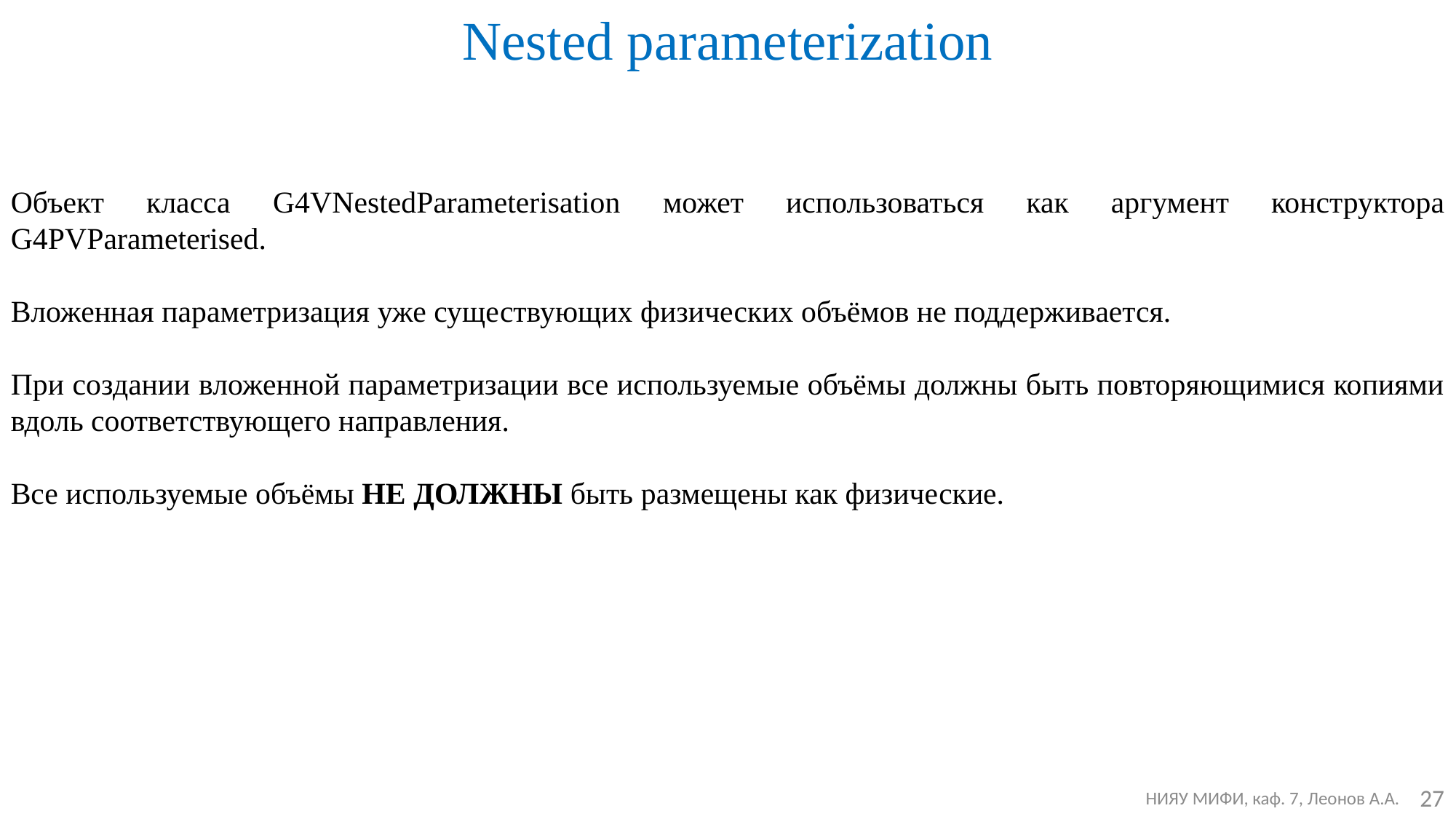

Nested parameterization
Объект класса G4VNestedParameterisation может использоваться как аргумент конструктора G4PVParameterised.

Вложенная параметризация уже существующих физических объёмов не поддерживается.

При создании вложенной параметризации все используемые объёмы должны быть повторяющимися копиями вдоль соответствующего направления.

Все используемые объёмы НЕ ДОЛЖНЫ быть размещены как физические.
27
 НИЯУ МИФИ, каф. 7, Леонов А.А.